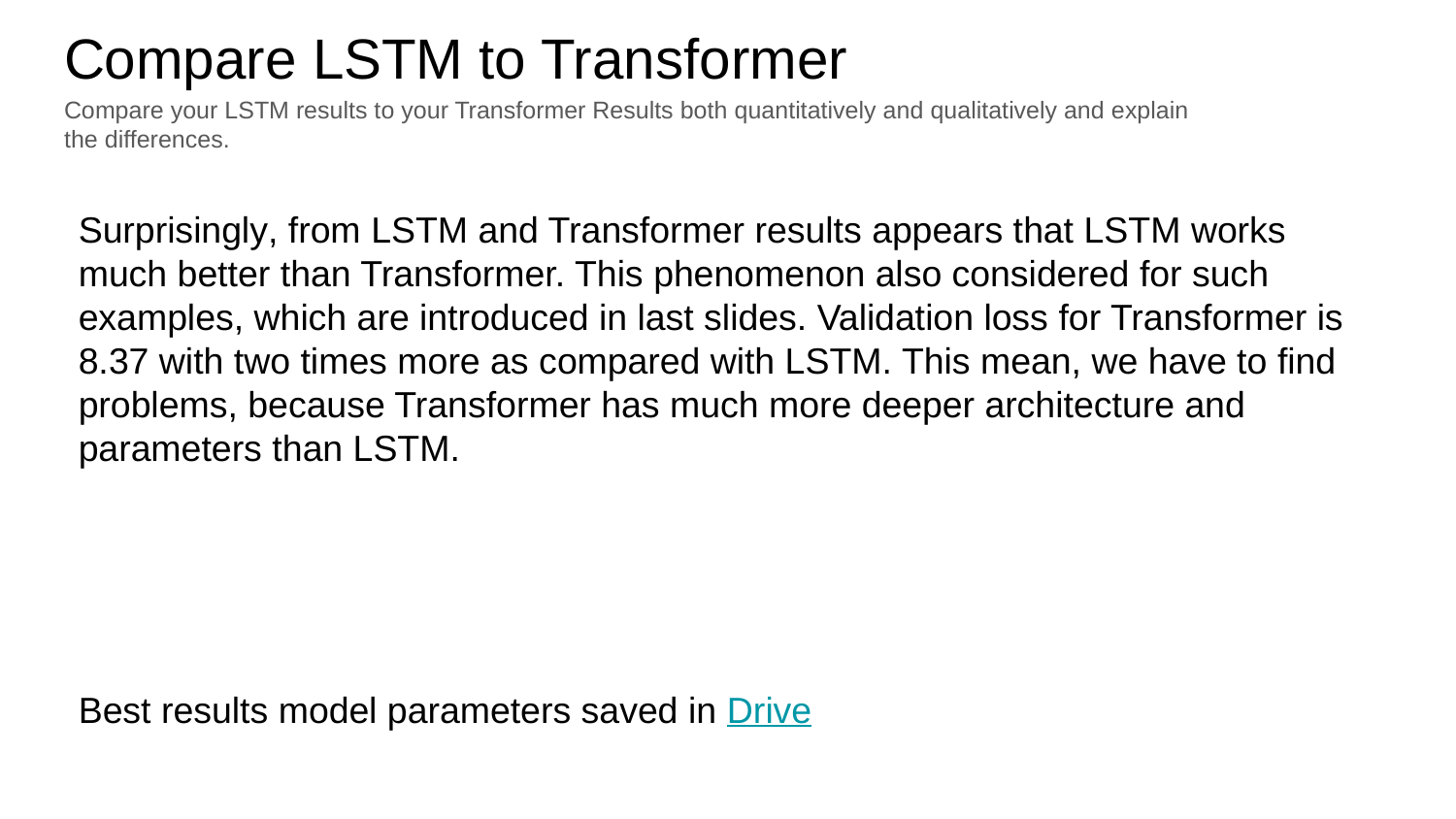

Compare LSTM to Transformer
Compare your LSTM results to your Transformer Results both quantitatively and qualitatively and explain the differences.
Surprisingly, from LSTM and Transformer results appears that LSTM works much better than Transformer. This phenomenon also considered for such examples, which are introduced in last slides. Validation loss for Transformer is 8.37 with two times more as compared with LSTM. This mean, we have to find problems, because Transformer has much more deeper architecture and parameters than LSTM.

Best results model parameters saved in Drive